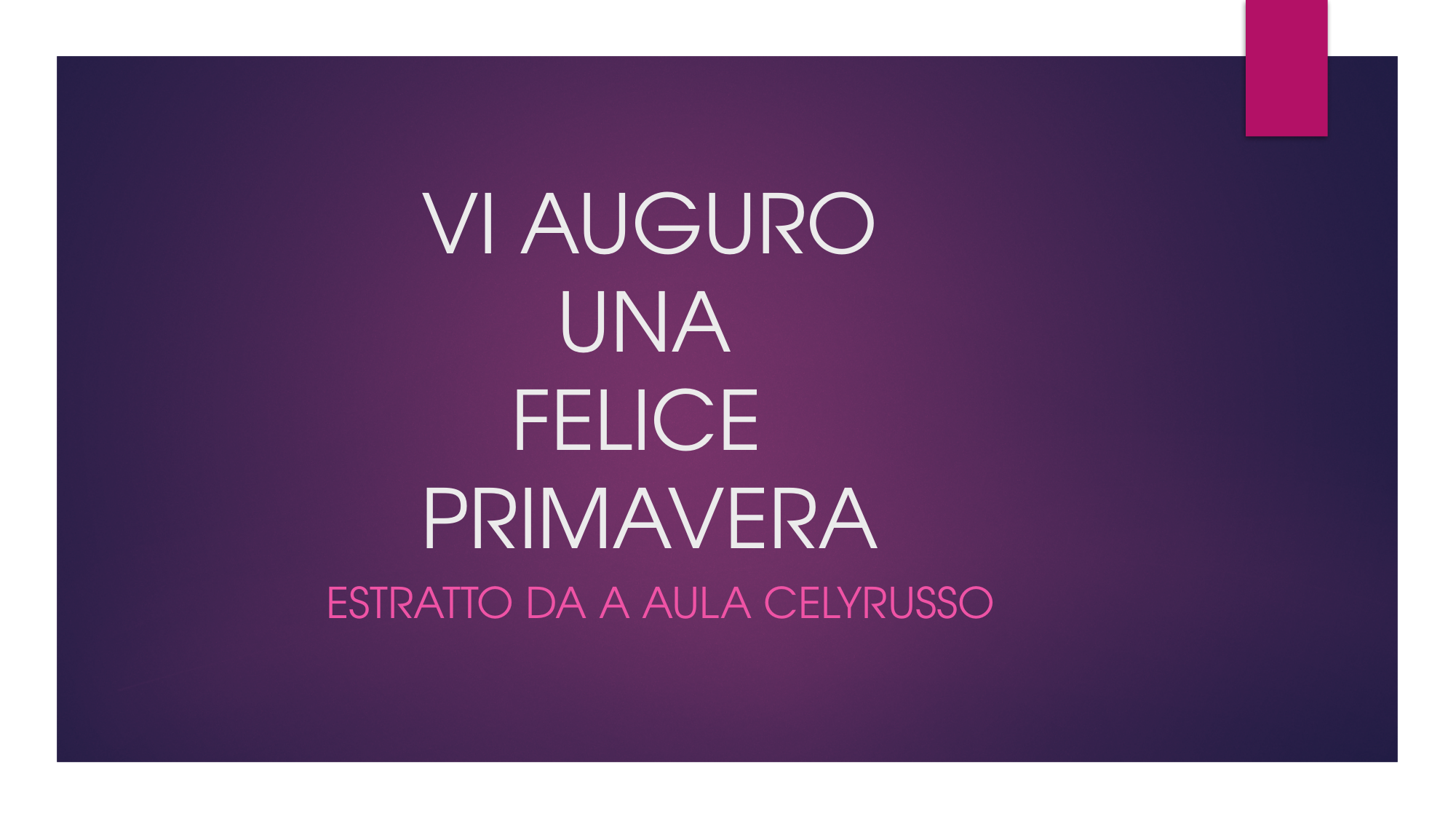

# VI AUGURO UNA FELICE PRIMAVERA
               Estratto da a AULA CelyRUSSO